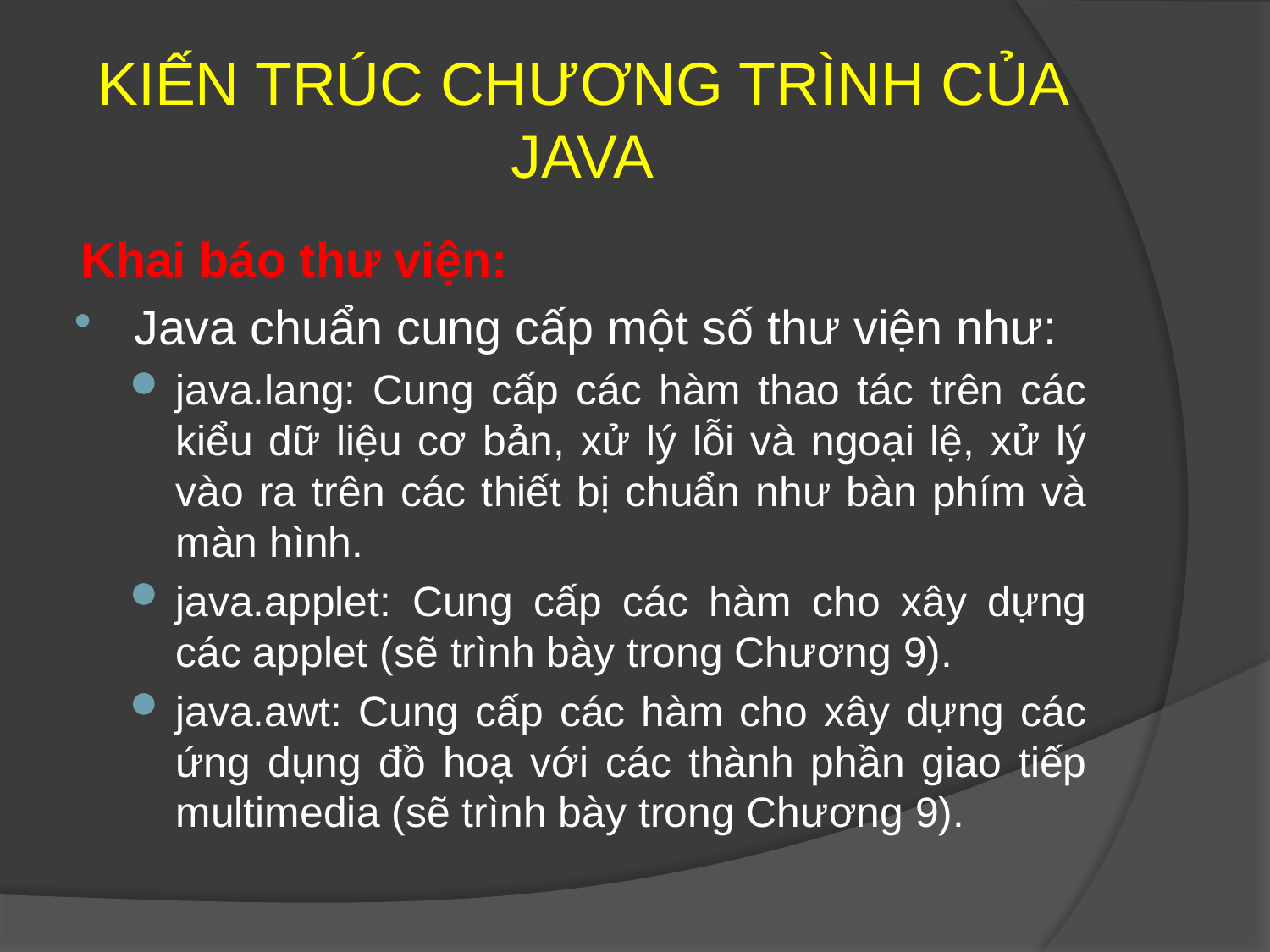

# KIẾN TRÚC CHƯƠNG TRÌNH CỦA JAVA
Khai báo thư viện:
Java chuẩn cung cấp một số thư viện như:
java.lang: Cung cấp các hàm thao tác trên các kiểu dữ liệu cơ bản, xử lý lỗi và ngoại lệ, xử lý vào ra trên các thiết bị chuẩn như bàn phím và màn hình.
java.applet: Cung cấp các hàm cho xây dựng các applet (sẽ trình bày trong Chương 9).
java.awt: Cung cấp các hàm cho xây dựng các ứng dụng đồ hoạ với các thành phần giao tiếp multimedia (sẽ trình bày trong Chương 9).